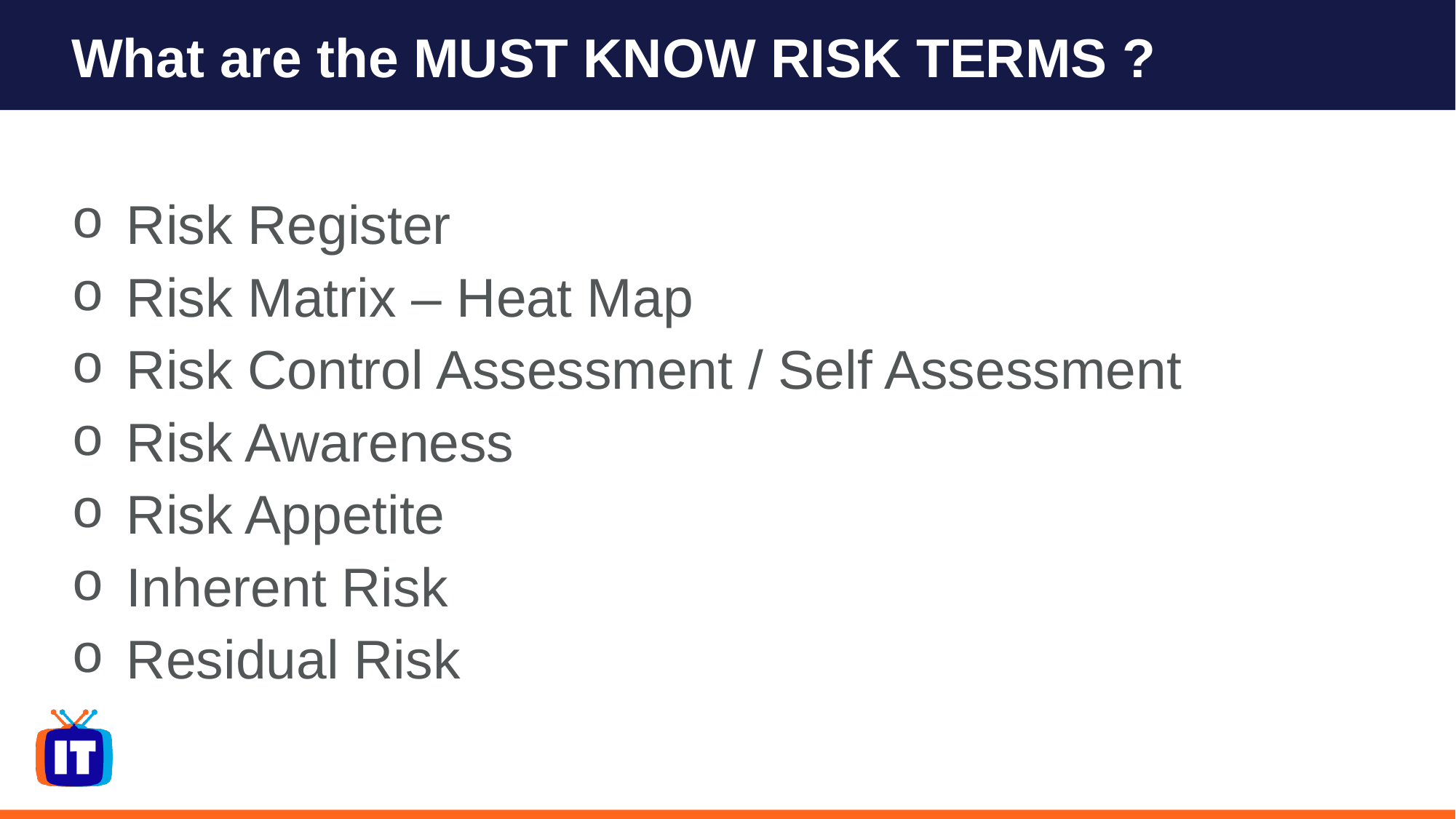

# What are the MUST KNOW RISK TERMS ?

 Risk Register
 Risk Matrix – Heat Map
 Risk Control Assessment / Self Assessment
 Risk Awareness
 Risk Appetite
 Inherent Risk
 Residual Risk